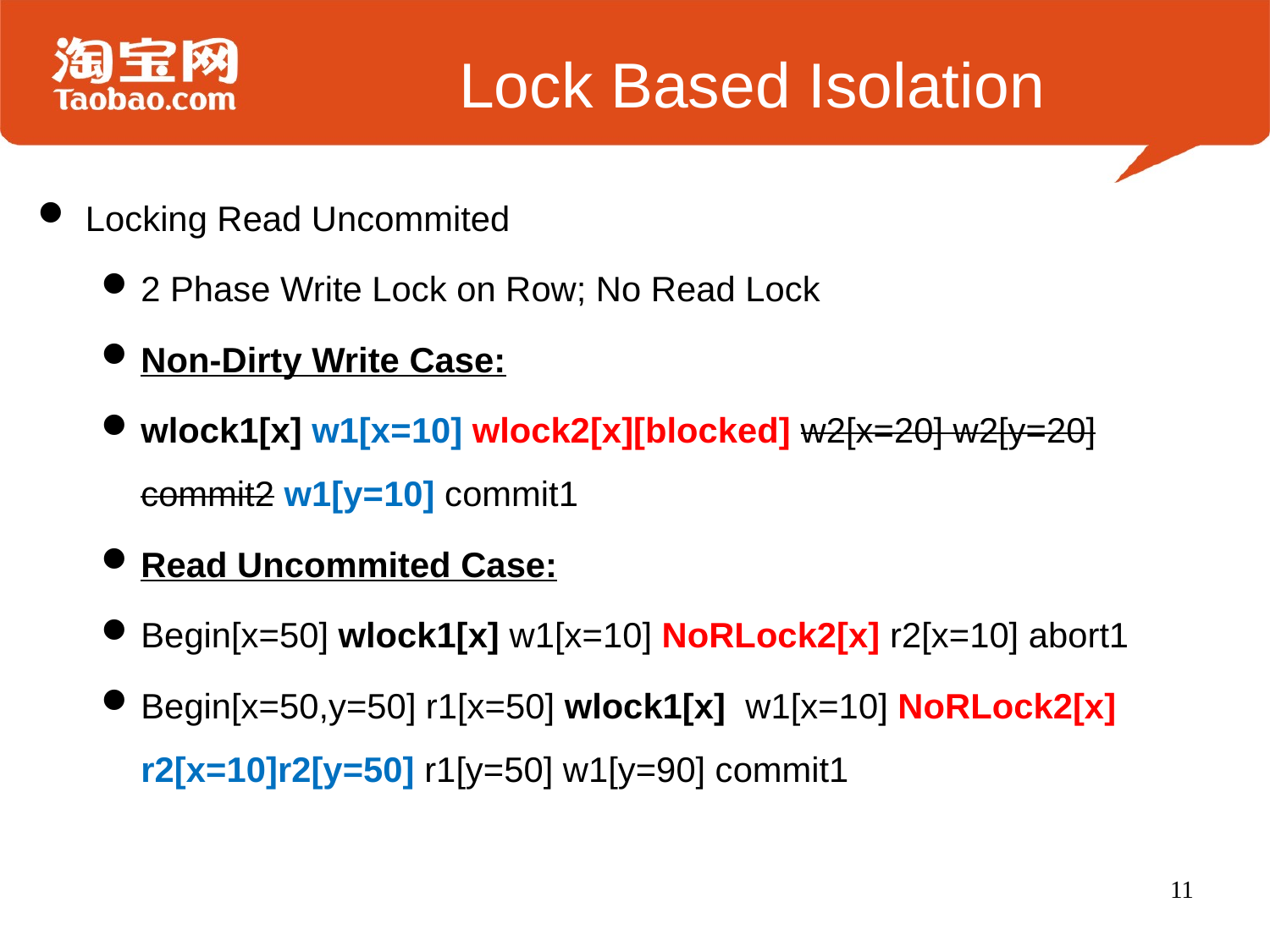

# Lock Based Isolation
Locking Read Uncommited
2 Phase Write Lock on Row; No Read Lock
Non-Dirty Write Case:
wlock1[x] w1[x=10] wlock2[x][blocked] w2[x=20] w2[y=20] commit2 w1[y=10] commit1
Read Uncommited Case:
Begin[x=50] wlock1[x] w1[x=10] NoRLock2[x] r2[x=10] abort1
Begin[x=50,y=50] r1[x=50] wlock1[x]  w1[x=10] NoRLock2[x] r2[x=10]r2[y=50] r1[y=50] w1[y=90] commit1

11